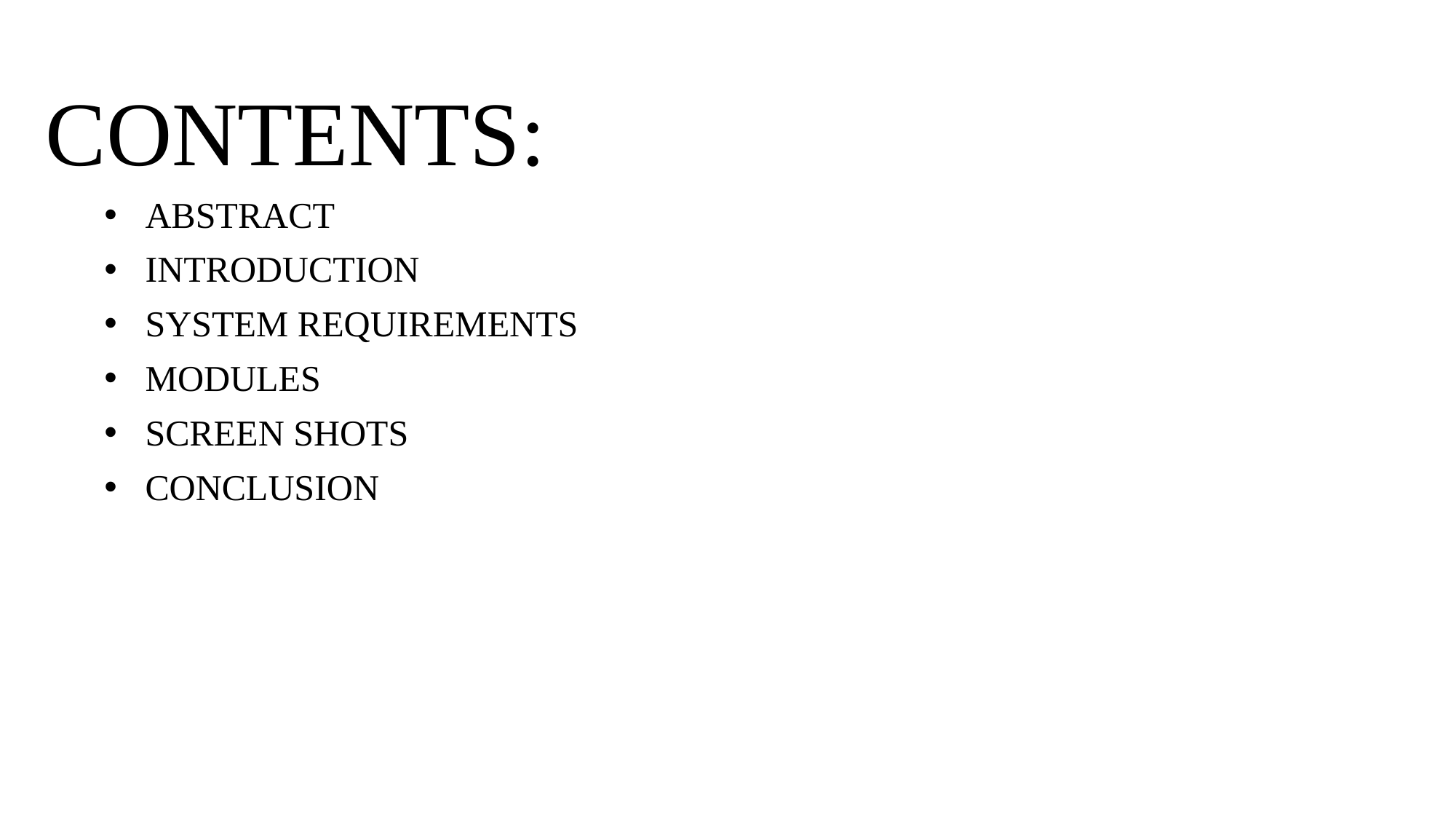

# CONTENTS:
ABSTRACT
INTRODUCTION
SYSTEM REQUIREMENTS
MODULES
SCREEN SHOTS
CONCLUSION